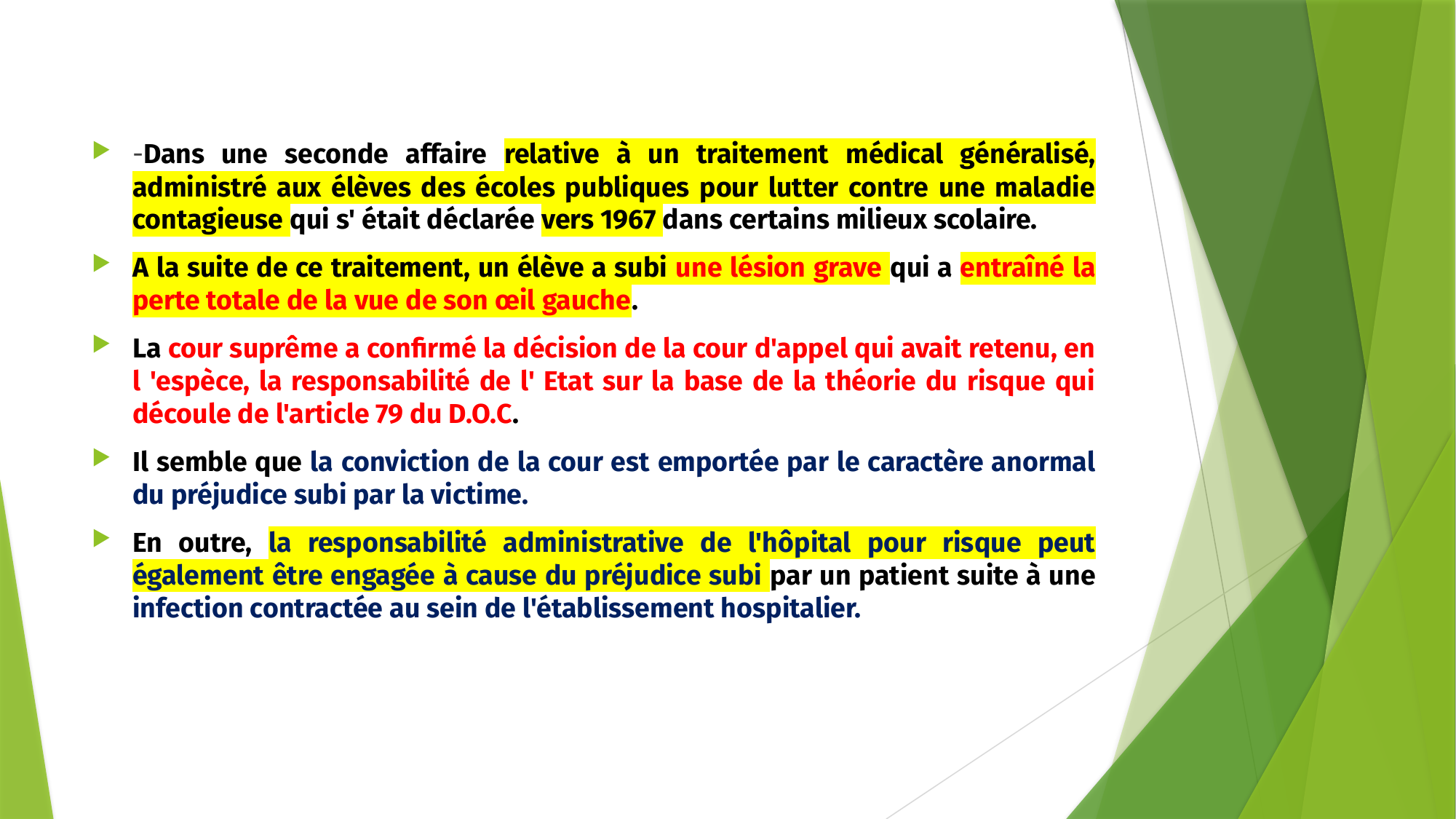

#
-Dans une seconde affaire relative à un traitement médical généralisé, administré aux élèves des écoles publiques pour lutter contre une maladie contagieuse qui s' était déclarée vers 1967 dans certains milieux scolaire.
A la suite de ce traitement, un élève a subi une lésion grave qui a entraîné la perte totale de la vue de son œil gauche.
La cour suprême a confirmé la décision de la cour d'appel qui avait retenu, en l 'espèce, la responsabilité de l' Etat sur la base de la théorie du risque qui découle de l'article 79 du D.O.C.
Il semble que la conviction de la cour est emportée par le caractère anormal du préjudice subi par la victime.
En outre, la responsabilité administrative de l'hôpital pour risque peut également être engagée à cause du préjudice subi par un patient suite à une infection contractée au sein de l'établissement hospitalier.